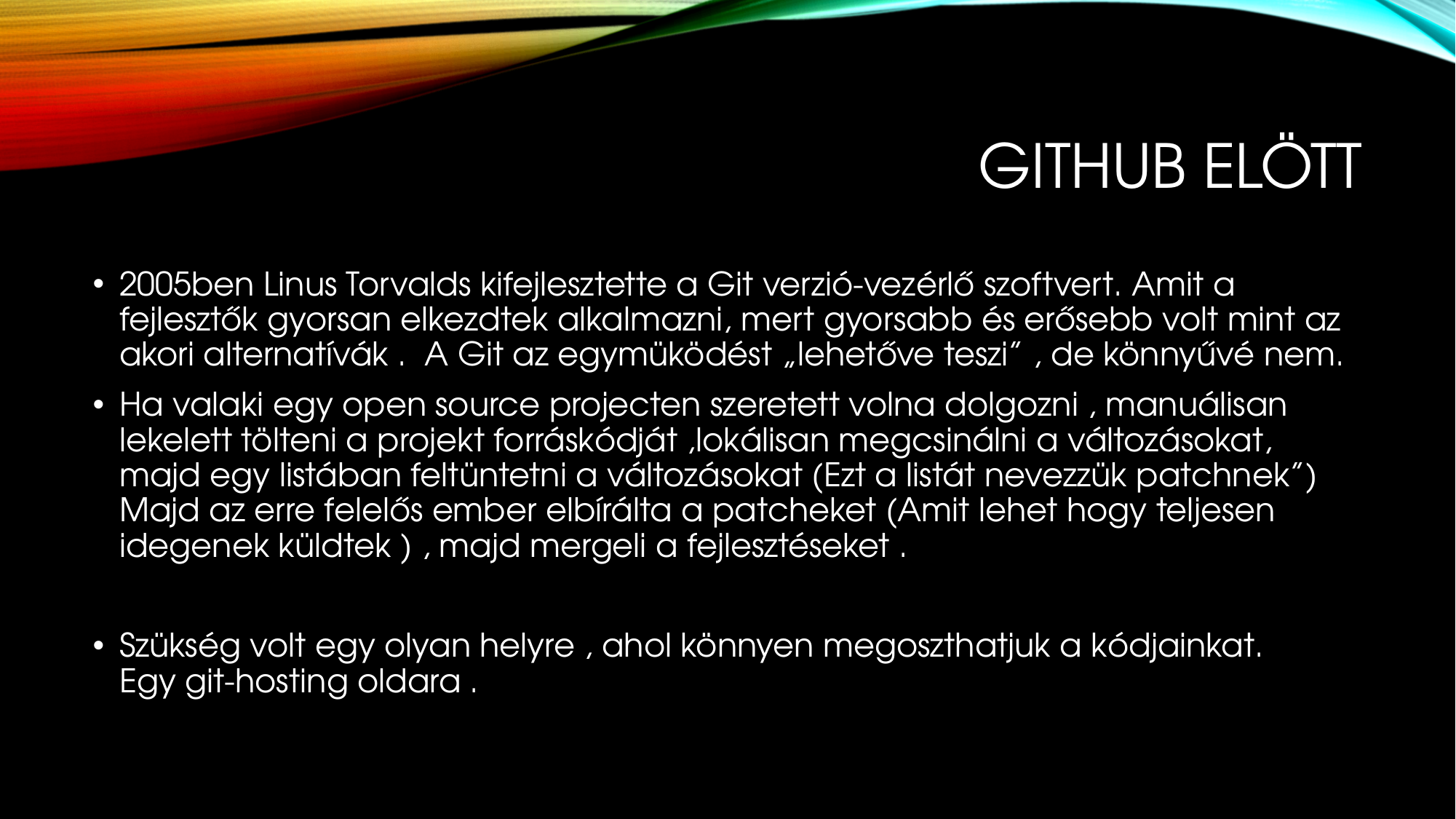

# Github elött
2005ben Linus Torvalds kifejlesztette a Git verzió-vezérlő szoftvert. Amit a fejlesztők gyorsan elkezdtek alkalmazni, mert gyorsabb és erősebb volt mint az akori alternatívák .  A Git az egymüködést „lehetőve teszi” , de könnyűvé nem.
Ha valaki egy open source projecten szeretett volna dolgozni , manuálisan lekelett tölteni a projekt forráskódját ,lokálisan megcsinálni a változásokat, majd egy listában feltüntetni a változásokat (Ezt a listát nevezzük patchnek”) Majd az erre felelős ember elbírálta a patcheket (Amit lehet hogy teljesen idegenek küldtek ) , majd mergeli a fejlesztéseket .

Szükség volt egy olyan helyre , ahol könnyen megoszthatjuk a kódjainkat.
Egy git-hosting oldara .